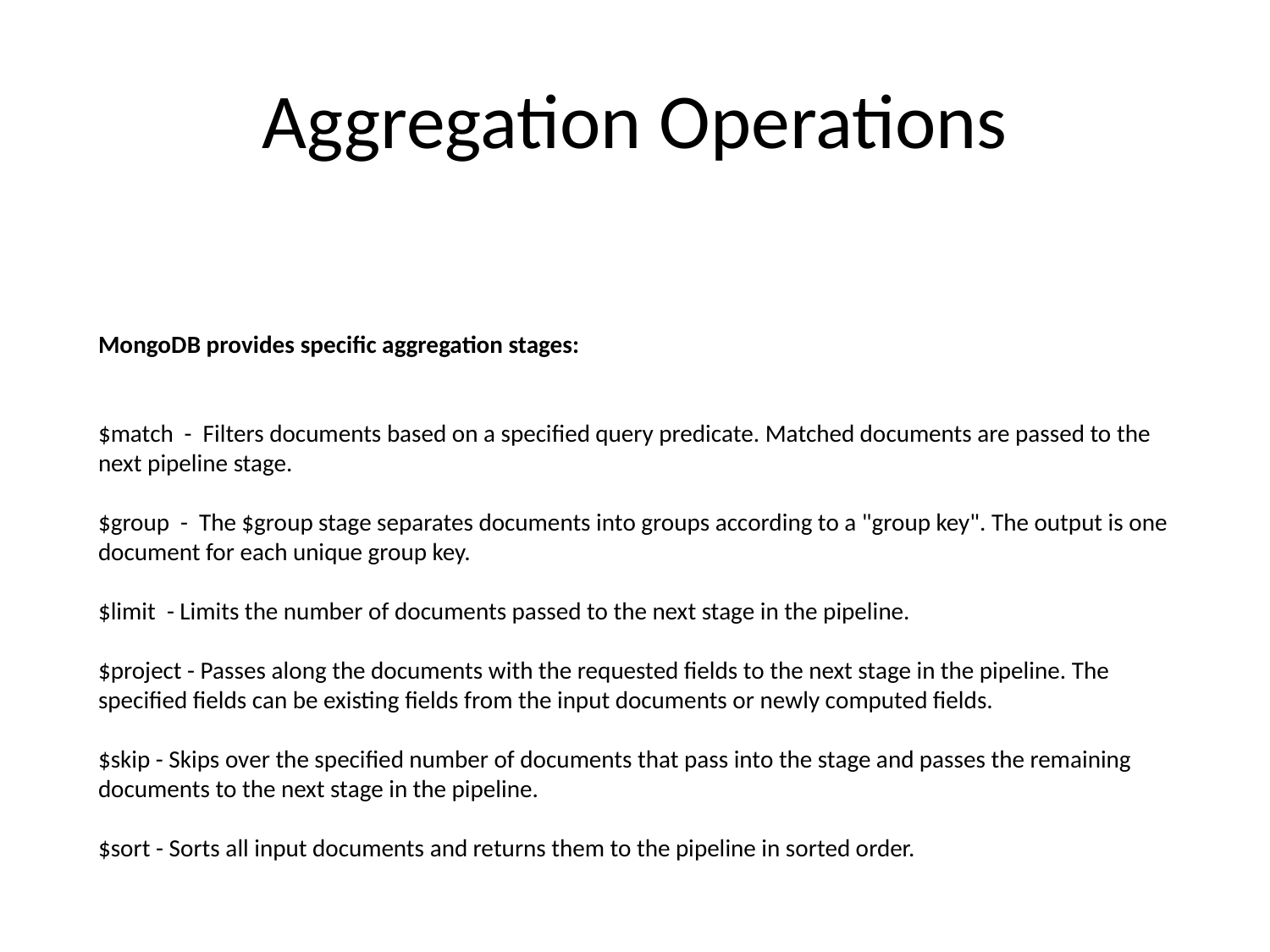

# Aggregation Operations

MongoDB provides specific aggregation stages:

$match  -  Filters documents based on a specified query predicate. Matched documents are passed to the next pipeline stage.

$group  -  The $group stage separates documents into groups according to a "group key". The output is one document for each unique group key.

$limit  - Limits the number of documents passed to the next stage in the pipeline.

$project - Passes along the documents with the requested fields to the next stage in the pipeline. The specified fields can be existing fields from the input documents or newly computed fields.

$skip - Skips over the specified number of documents that pass into the stage and passes the remaining documents to the next stage in the pipeline.

$sort - Sorts all input documents and returns them to the pipeline in sorted order.